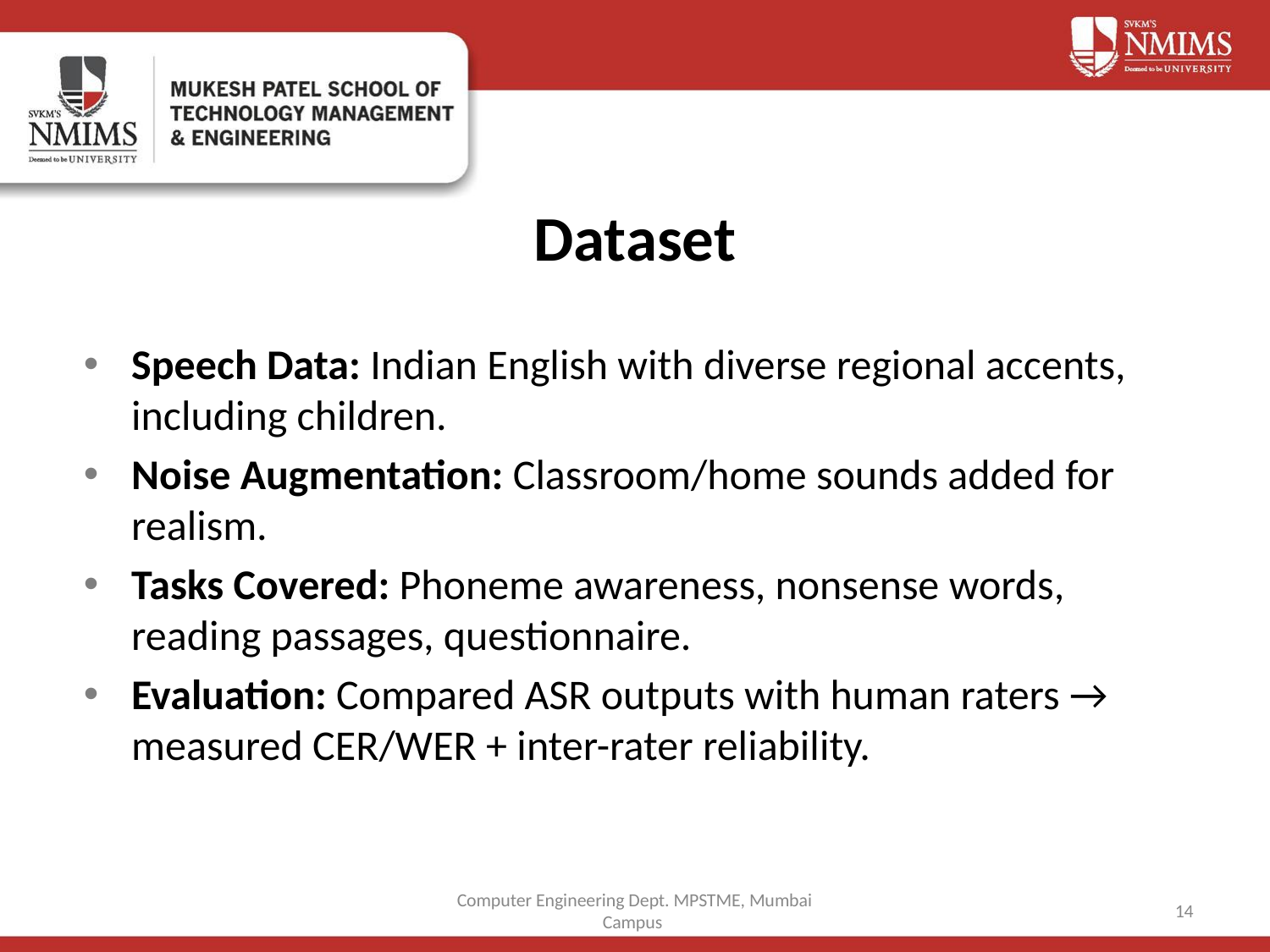

# Dataset
Speech Data: Indian English with diverse regional accents, including children.
Noise Augmentation: Classroom/home sounds added for realism.
Tasks Covered: Phoneme awareness, nonsense words, reading passages, questionnaire.
Evaluation: Compared ASR outputs with human raters → measured CER/WER + inter-rater reliability.

Computer Engineering Dept. MPSTME, Mumbai Campus
14